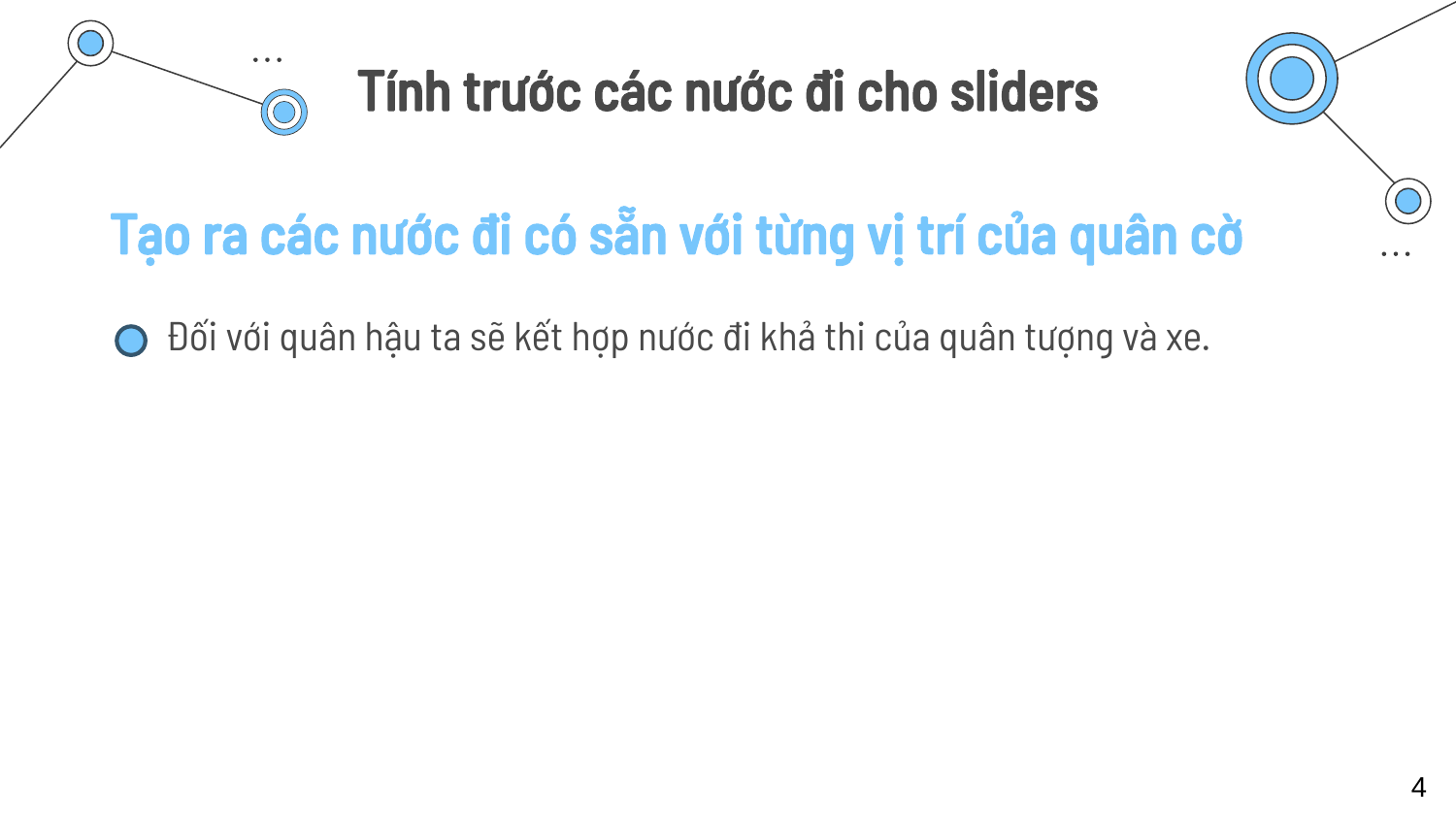

# Tính trước các nước đi cho sliders
Tạo ra các nước đi có sẵn với từng vị trí của quân cờ
Đối với quân hậu ta sẽ kết hợp nước đi khả thi của quân tượng và xe.

4